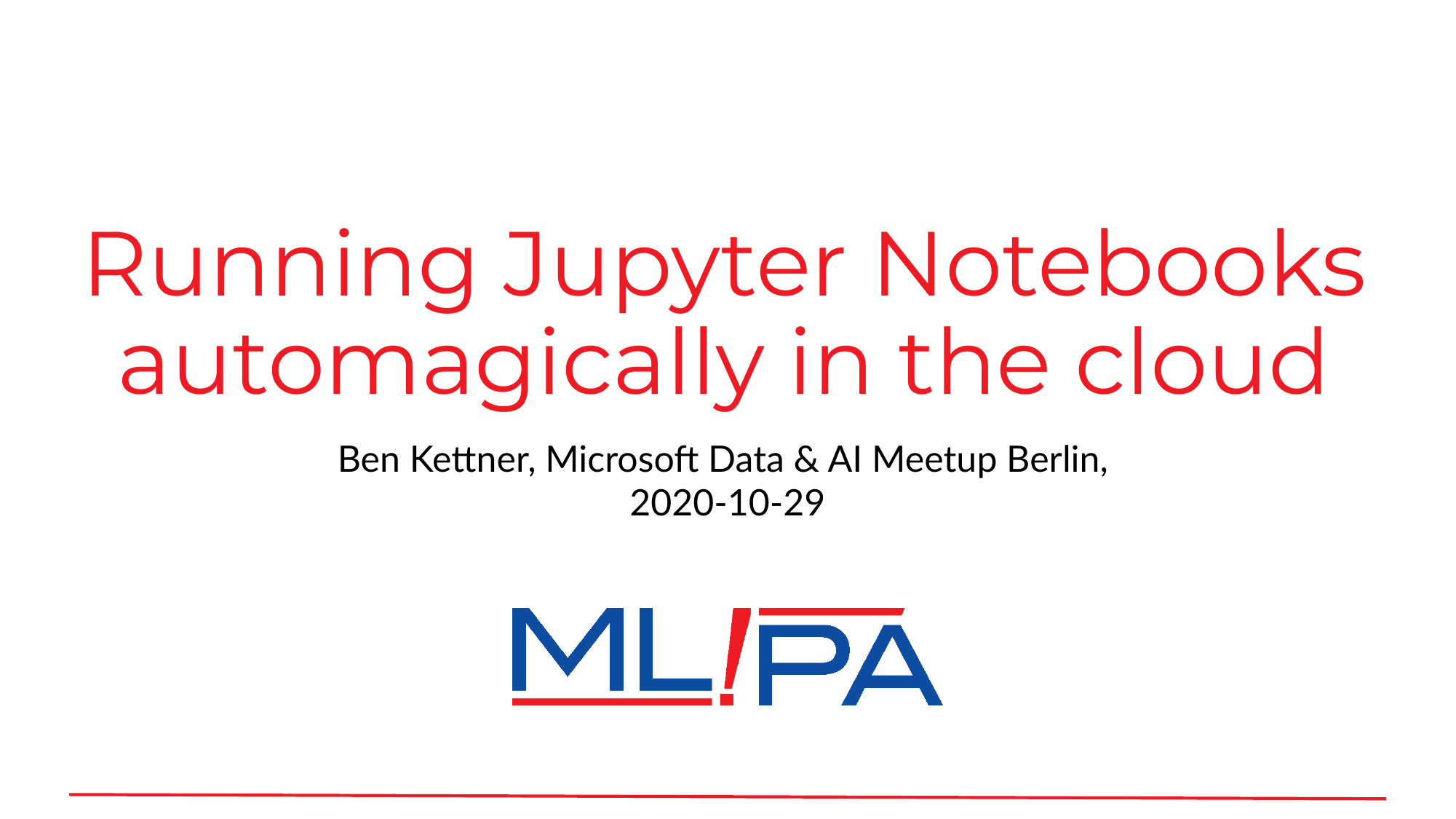

# Running Jupyter Notebooks automagically in the cloud
Ben Kettner, Microsoft Data & AI Meetup Berlin,
2020-10-29